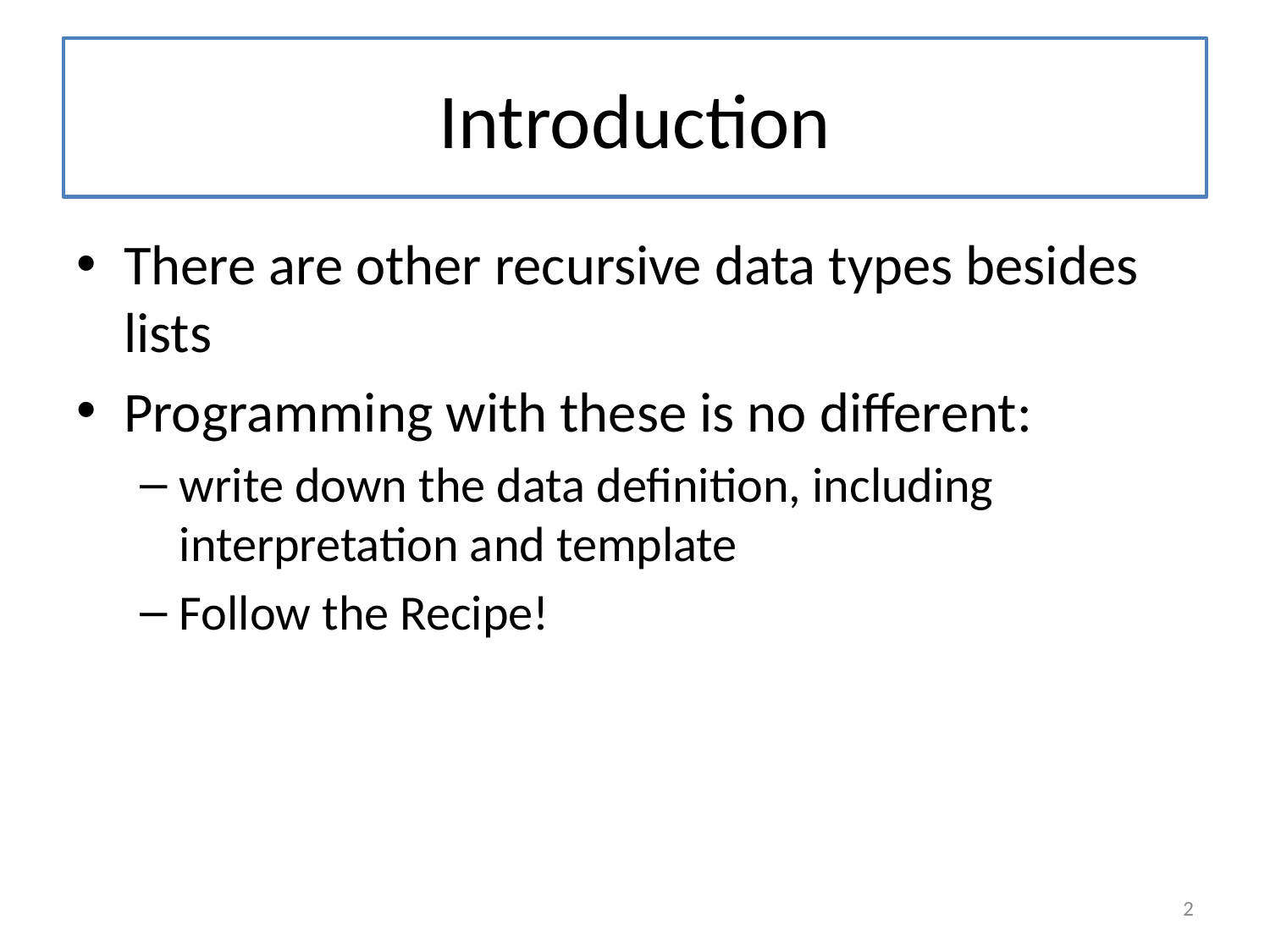

# Introduction
There are other recursive data types besides lists
Programming with these is no different:
write down the data definition, including interpretation and template
Follow the Recipe!
2